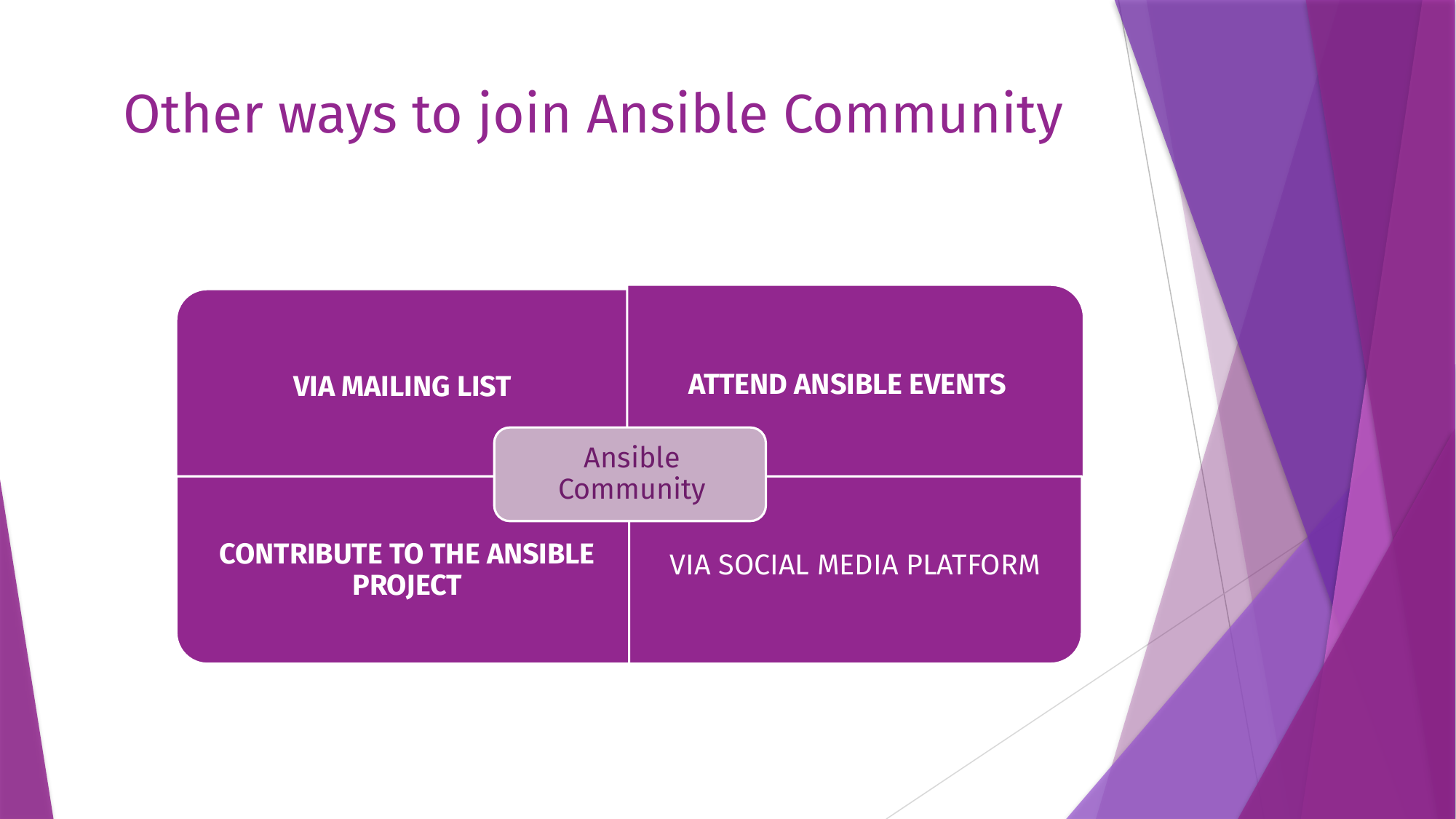

# Other ways to join Ansible Community
VIA MAILING LIST

ATTEND ANSIBLE EVENTS

CONTRIBUTE TO THE ANSIBLE PROJECT
VIA SOCIAL MEDIA PLATFORM
Ansible Community